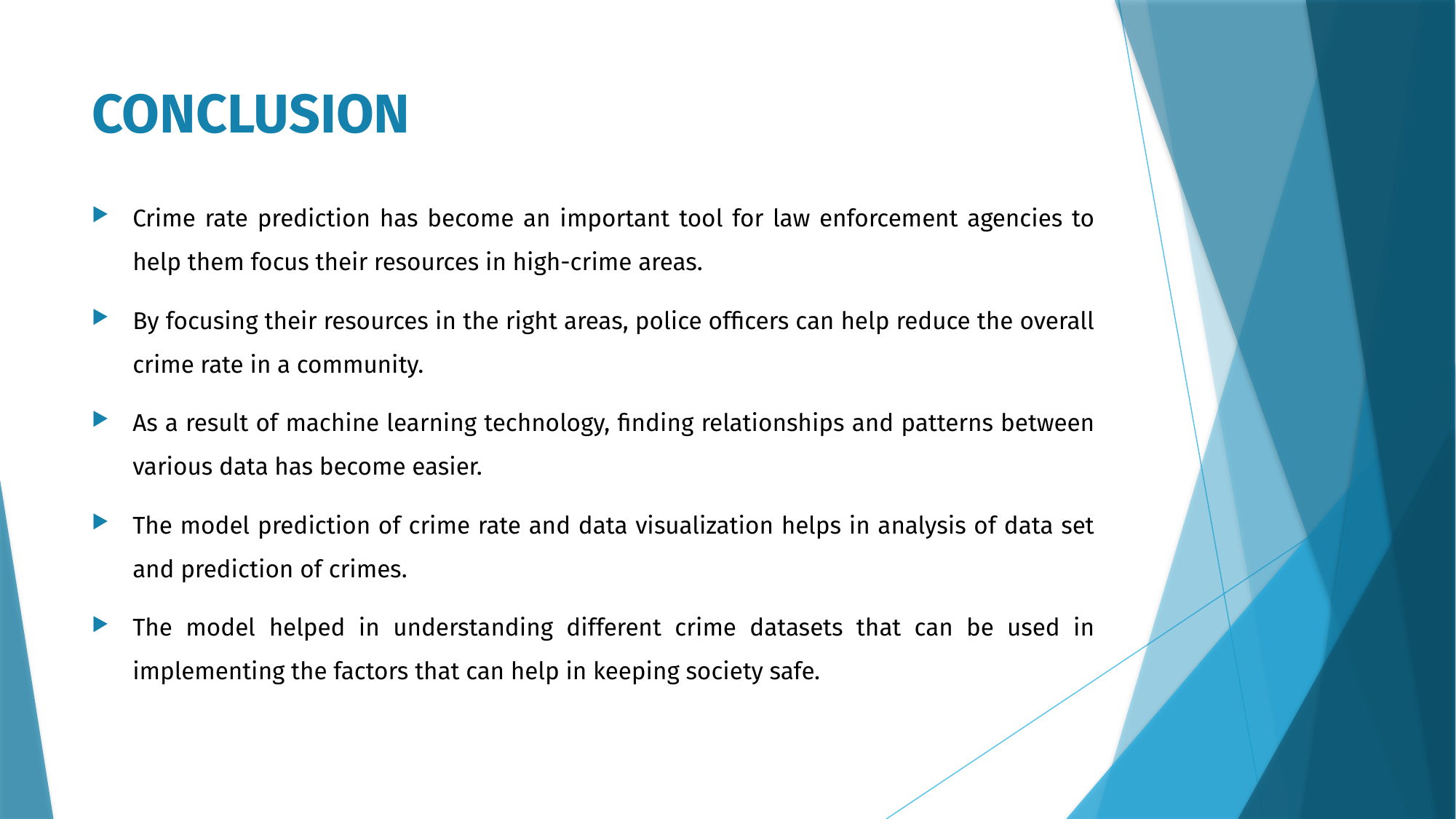

# CONCLUSION
Crime rate prediction has become an important tool for law enforcement agencies to help them focus their resources in high-crime areas.
By focusing their resources in the right areas, police officers can help reduce the overall crime rate in a community.
As a result of machine learning technology, finding relationships and patterns between various data has become easier.
The model prediction of crime rate and data visualization helps in analysis of data set and prediction of crimes.
The model helped in understanding different crime datasets that can be used in implementing the factors that can help in keeping society safe.